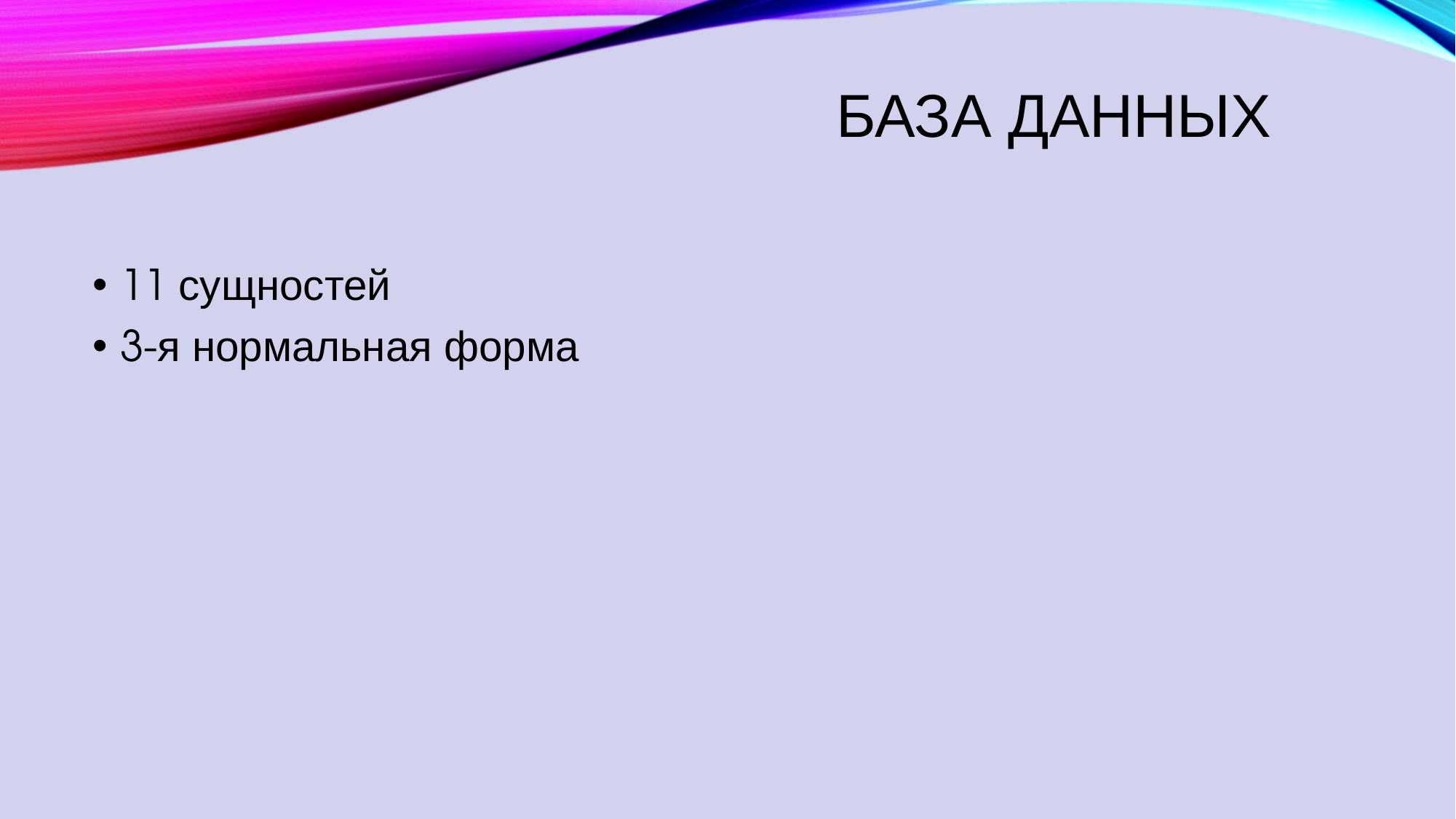

# База данных
11 сущностей
3-я нормальная форма